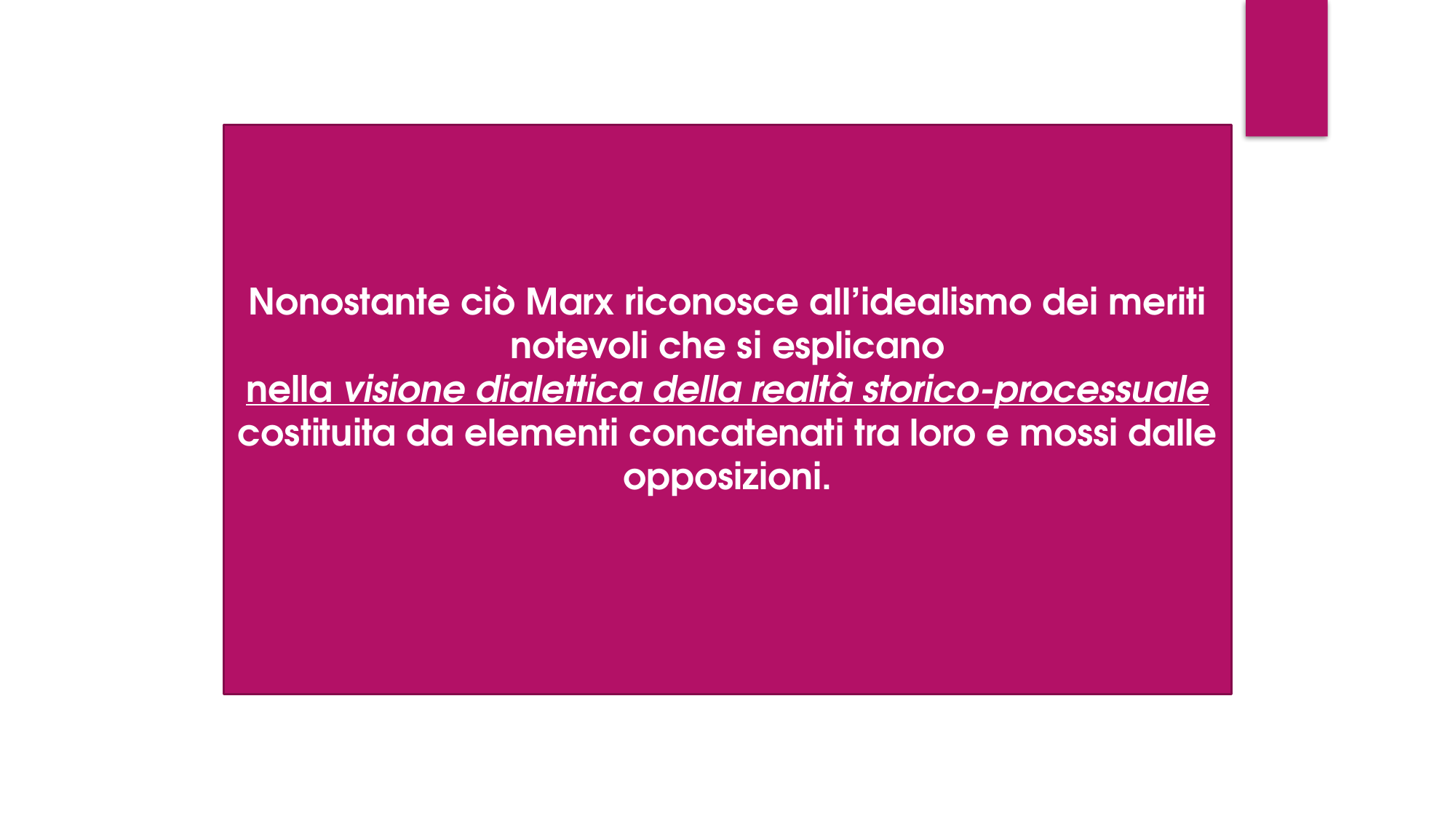

Nonostante ciò Marx riconosce all’idealismo dei meriti notevoli che si esplicano
nella visione dialettica della realtà storico-processuale
costituita da elementi concatenati tra loro e mossi dalle opposizioni.